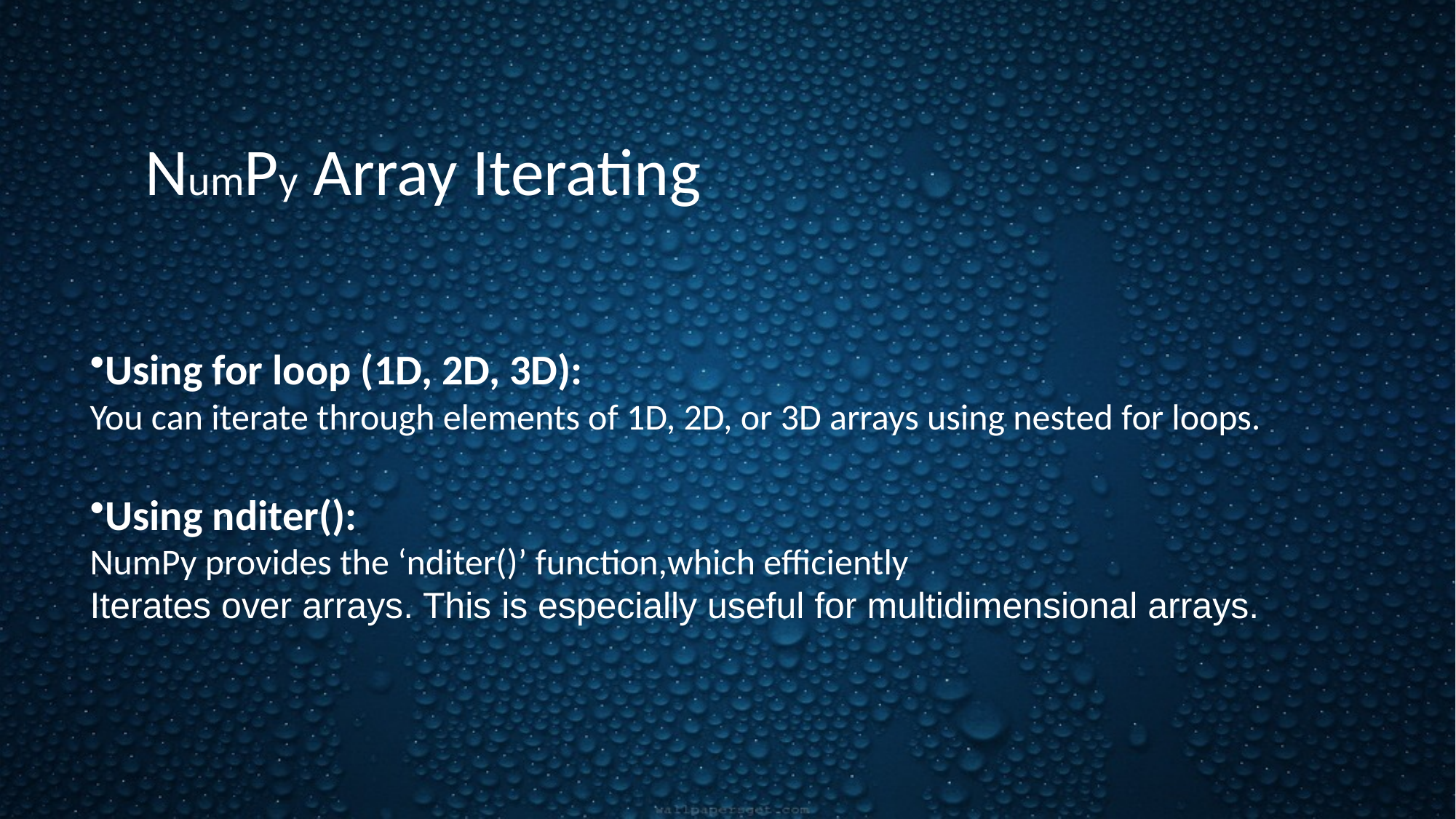

# NumPy Array Iterating

Using for loop (1D, 2D, 3D):
You can iterate through elements of 1D, 2D, or 3D arrays using nested for loops.

Using nditer():
NumPy provides the ‘nditer()’ function,which efficiently
Iterates over arrays. This is especially useful for multidimensional arrays.